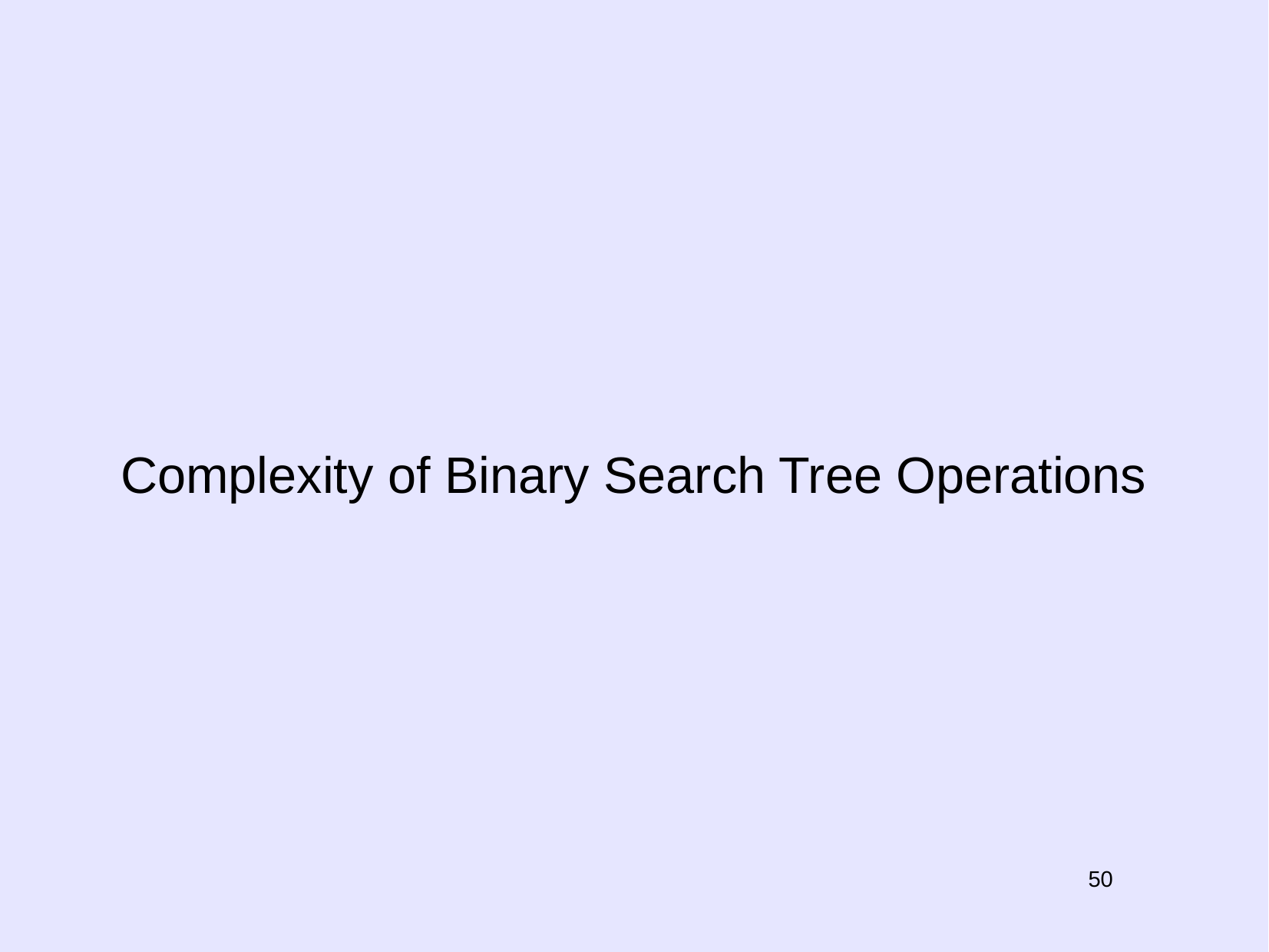

Complexity of Binary Search Tree Operations
50